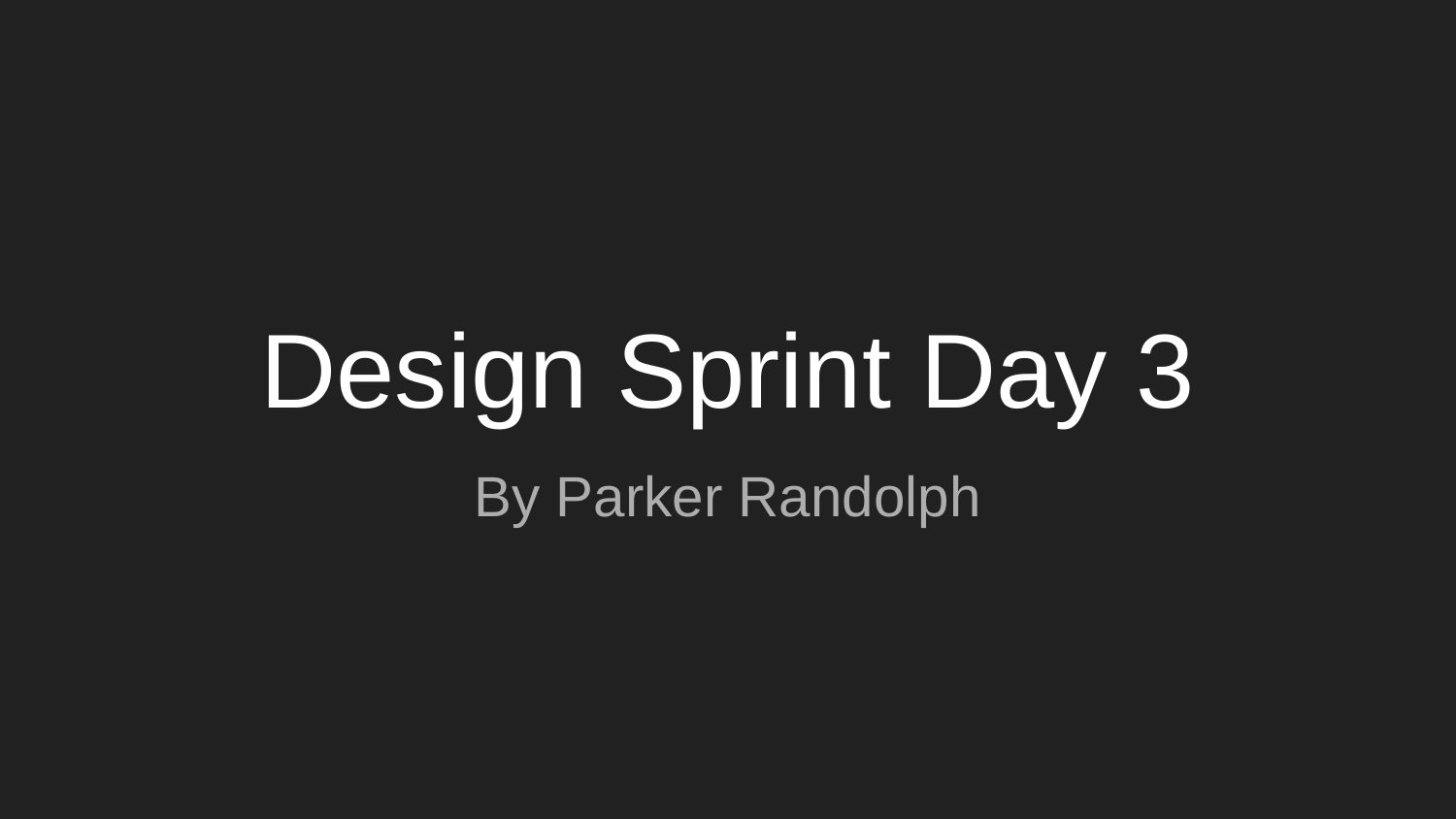

# Design Sprint Day 3
By Parker Randolph